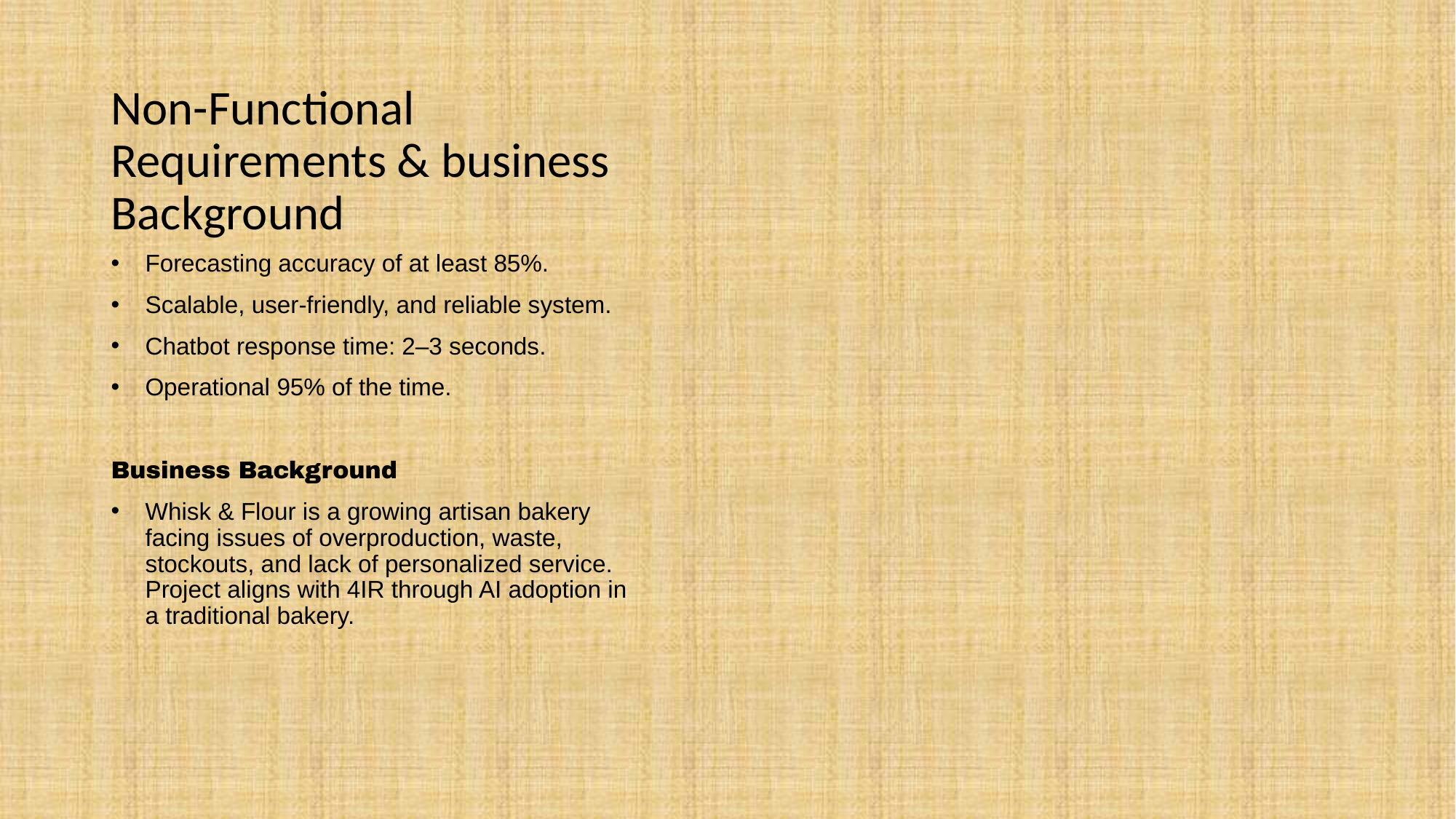

# Non-Functional Requirements & business Background

Forecasting accuracy of at least 85%.
Scalable, user-friendly, and reliable system.
Chatbot response time: 2–3 seconds.
Operational 95% of the time.

Business Background
Whisk & Flour is a growing artisan bakery facing issues of overproduction, waste, stockouts, and lack of personalized service.
Project aligns with 4IR through AI adoption in a traditional bakery.